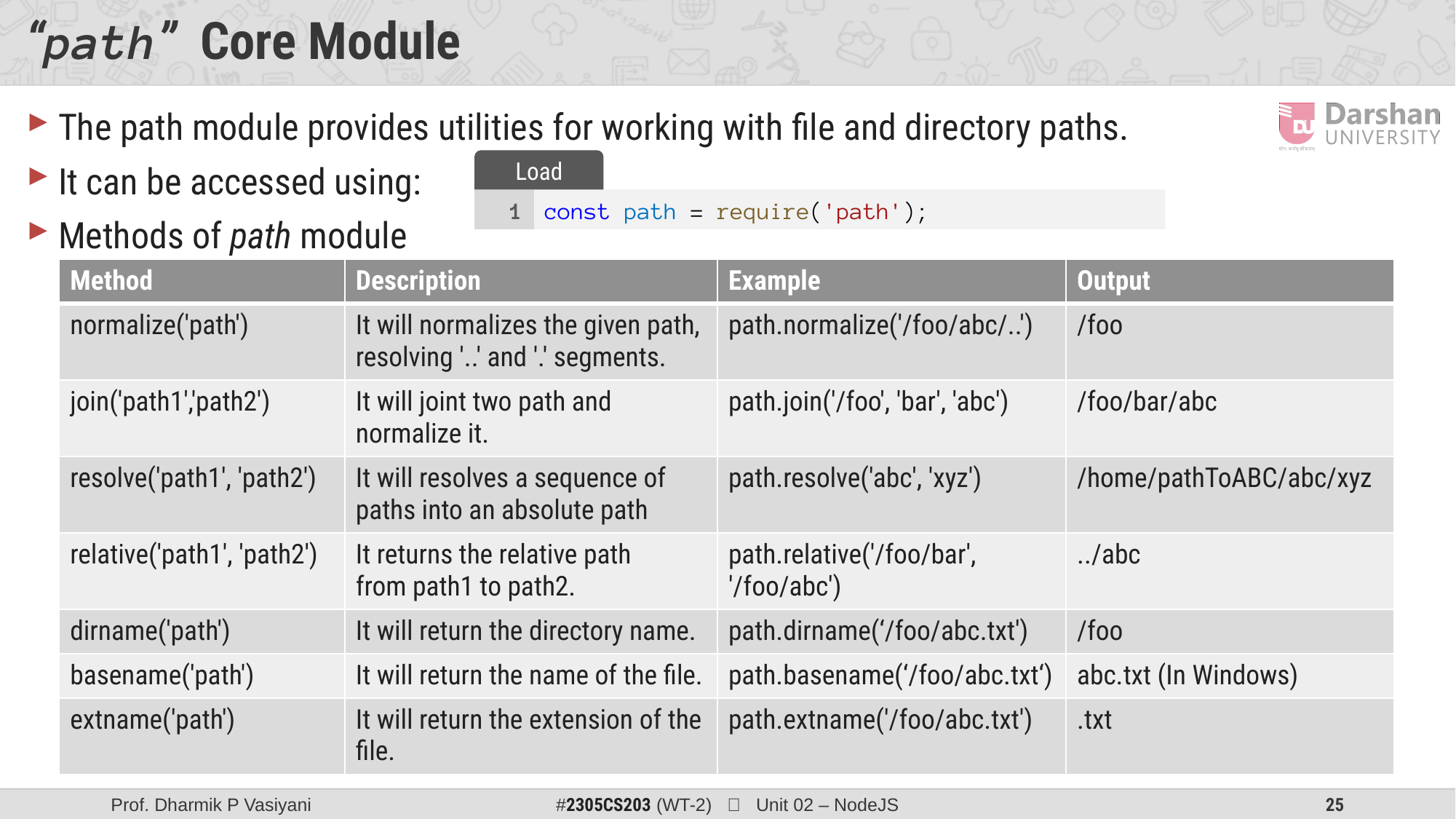

# “path”  Core Module
The path module provides utilities for working with file and directory paths.
It can be accessed using:
Methods of path module
Load
1
const path = require('path');
| Method | Description | Example | Output |
| --- | --- | --- | --- |
| normalize('path') | It will normalizes the given path, resolving '..' and '.' segments. | path.normalize('/foo/abc/..') | /foo |
| join('path1','path2') | It will joint two path and normalize it. | path.join('/foo', 'bar', 'abc') | /foo/bar/abc |
| resolve('path1', 'path2') | It will resolves a sequence of paths into an absolute path | path.resolve('abc', 'xyz') | /home/pathToABC/abc/xyz |
| relative('path1', 'path2') | It returns the relative path from path1 to path2. | path.relative('/foo/bar', '/foo/abc') | ../abc |
| dirname('path') | It will return the directory name. | path.dirname(‘/foo/abc.txt') | /foo |
| basename('path') | It will return the name of the file. | path.basename(‘/foo/abc.txt‘) | abc.txt (In Windows) |
| extname('path') | It will return the extension of the file. | path.extname('/foo/abc.txt') | .txt |